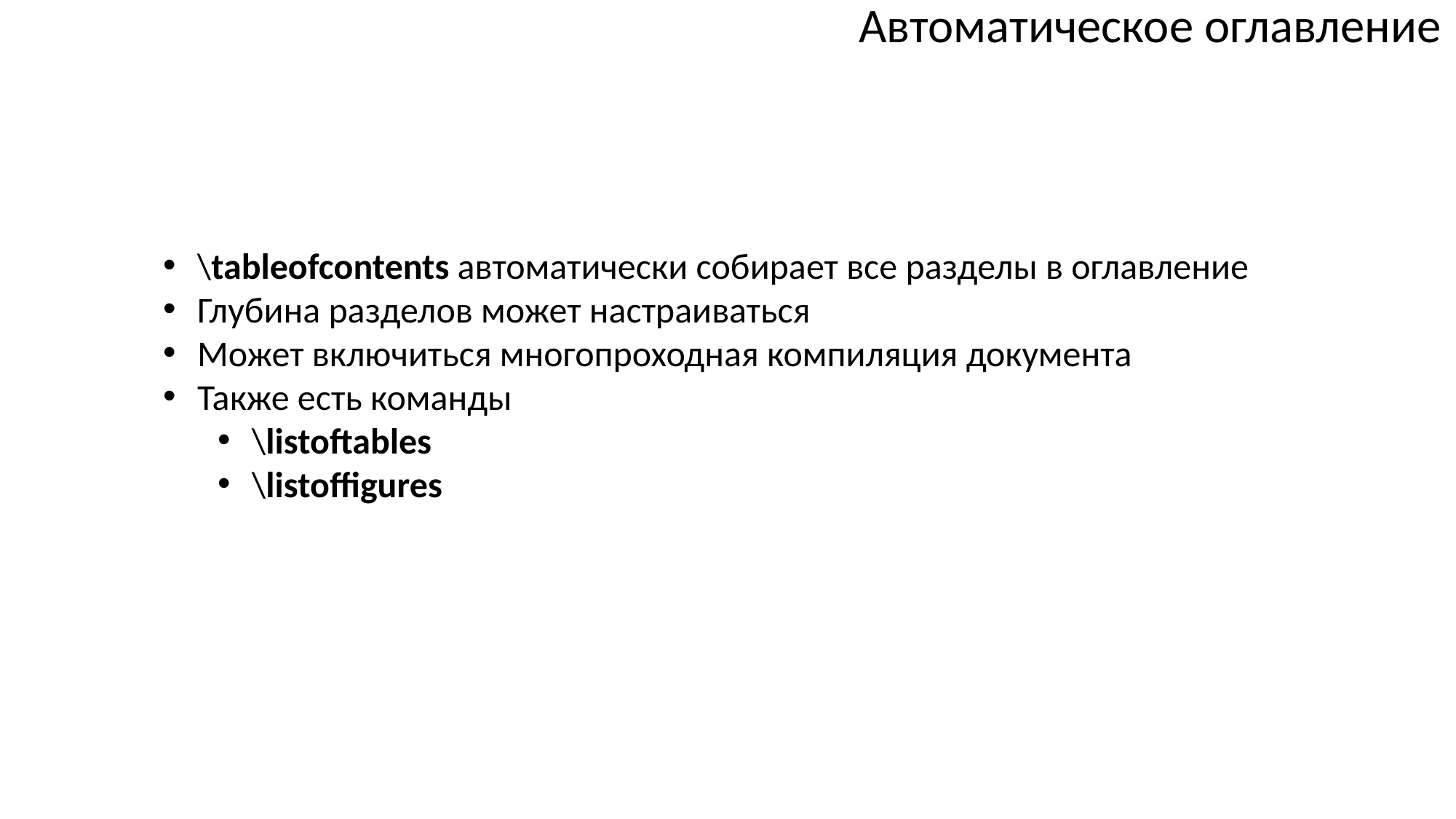

Автоматическое оглавление
\tableofcontents автоматически собирает все разделы в оглавление
Глубина разделов может настраиваться
Может включиться многопроходная компиляция документа
Также есть команды
\listoftables
\listoffigures